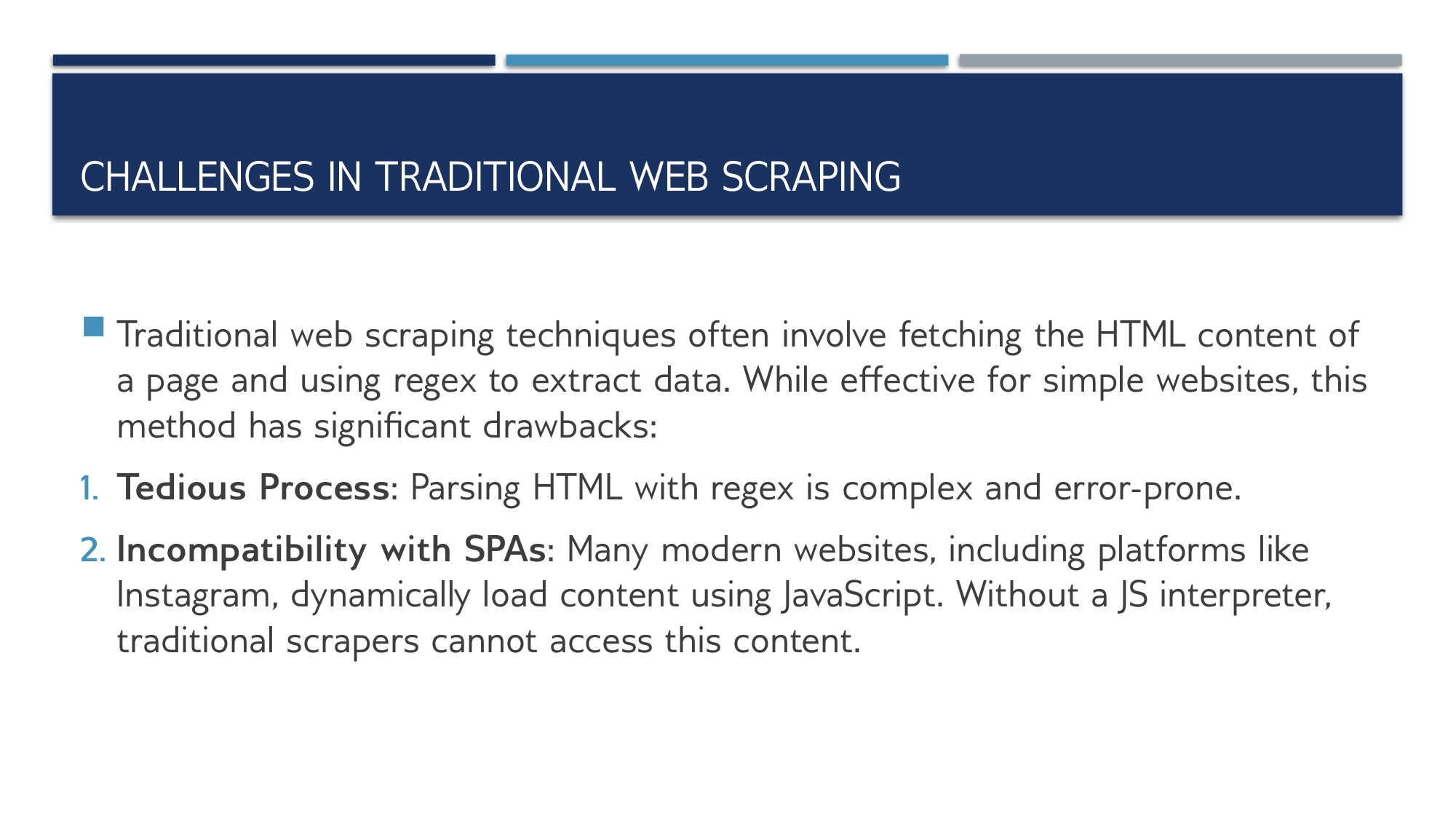

# Challenges in Traditional Web Scraping
Traditional web scraping techniques often involve fetching the HTML content of a page and using regex to extract data. While effective for simple websites, this method has significant drawbacks:
Tedious Process: Parsing HTML with regex is complex and error-prone.
Incompatibility with SPAs: Many modern websites, including platforms like Instagram, dynamically load content using JavaScript. Without a JS interpreter, traditional scrapers cannot access this content.